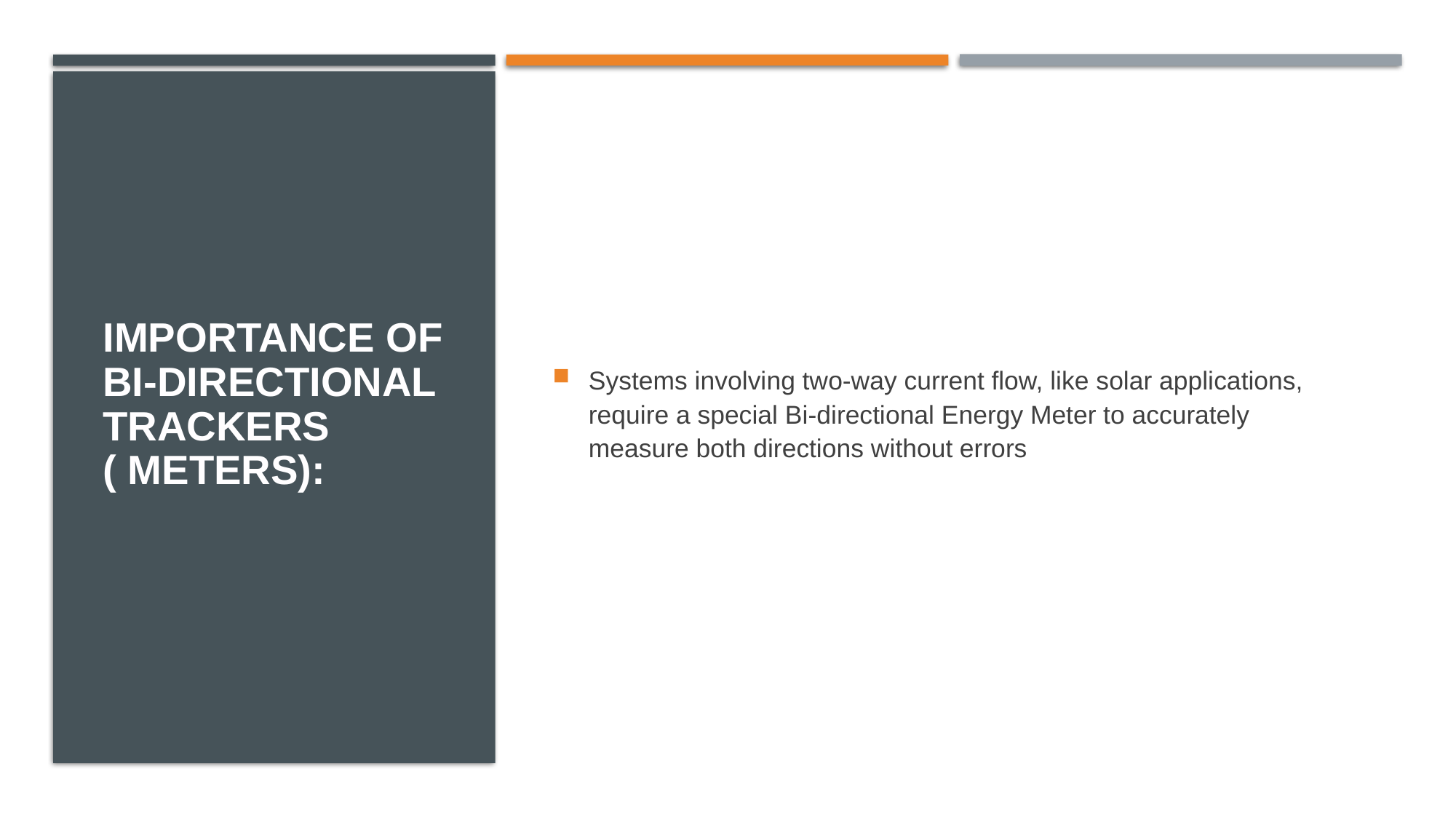

# Importance of Bi-directional trackers ( Meters):
Systems involving two-way current flow, like solar applications, require a special Bi-directional Energy Meter to accurately measure both directions without errors